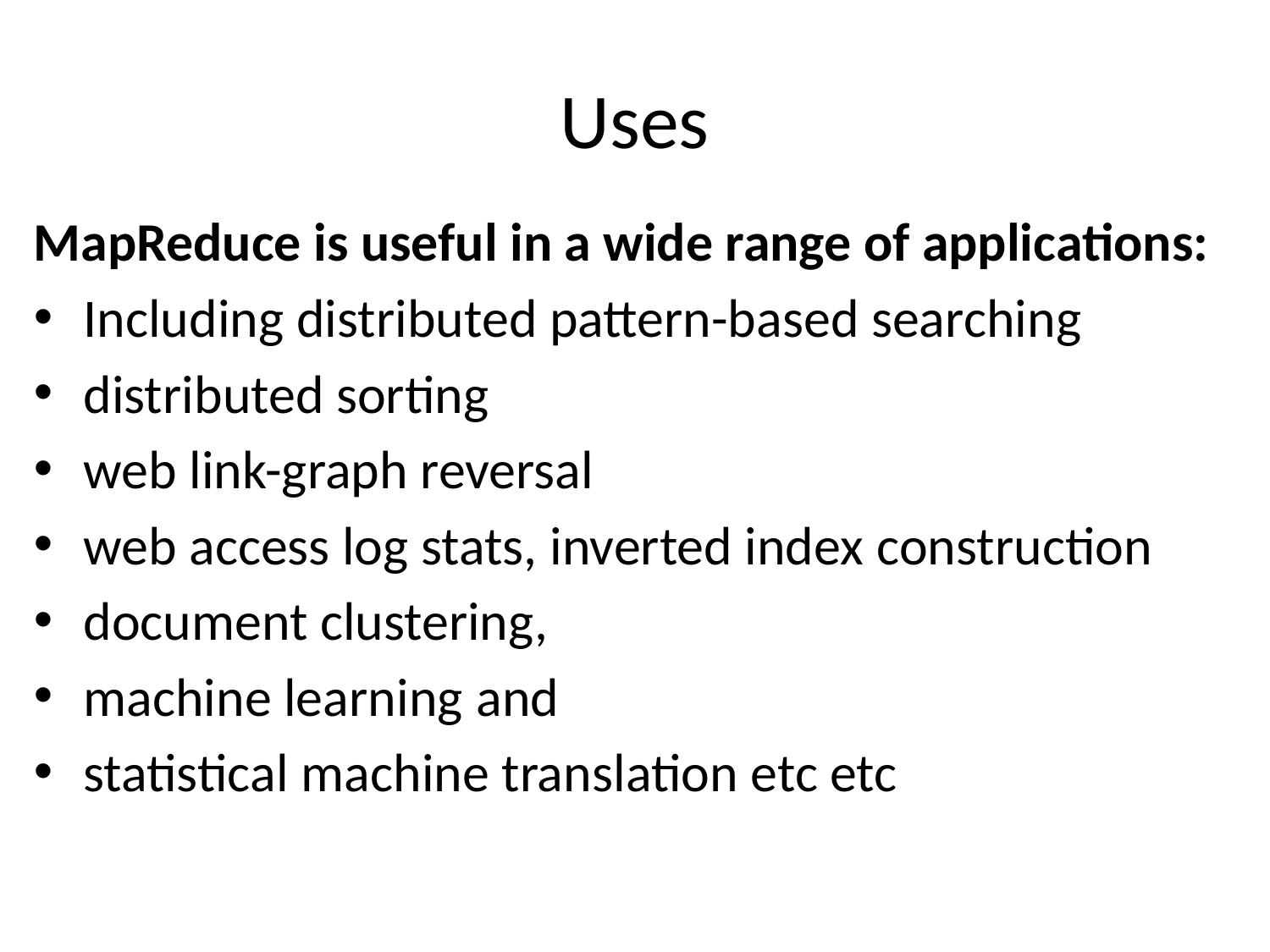

# Uses
MapReduce is useful in a wide range of applications:
Including distributed pattern-based searching
distributed sorting
web link-graph reversal
web access log stats, inverted index construction
document clustering,
machine learning and
statistical machine translation etc etc